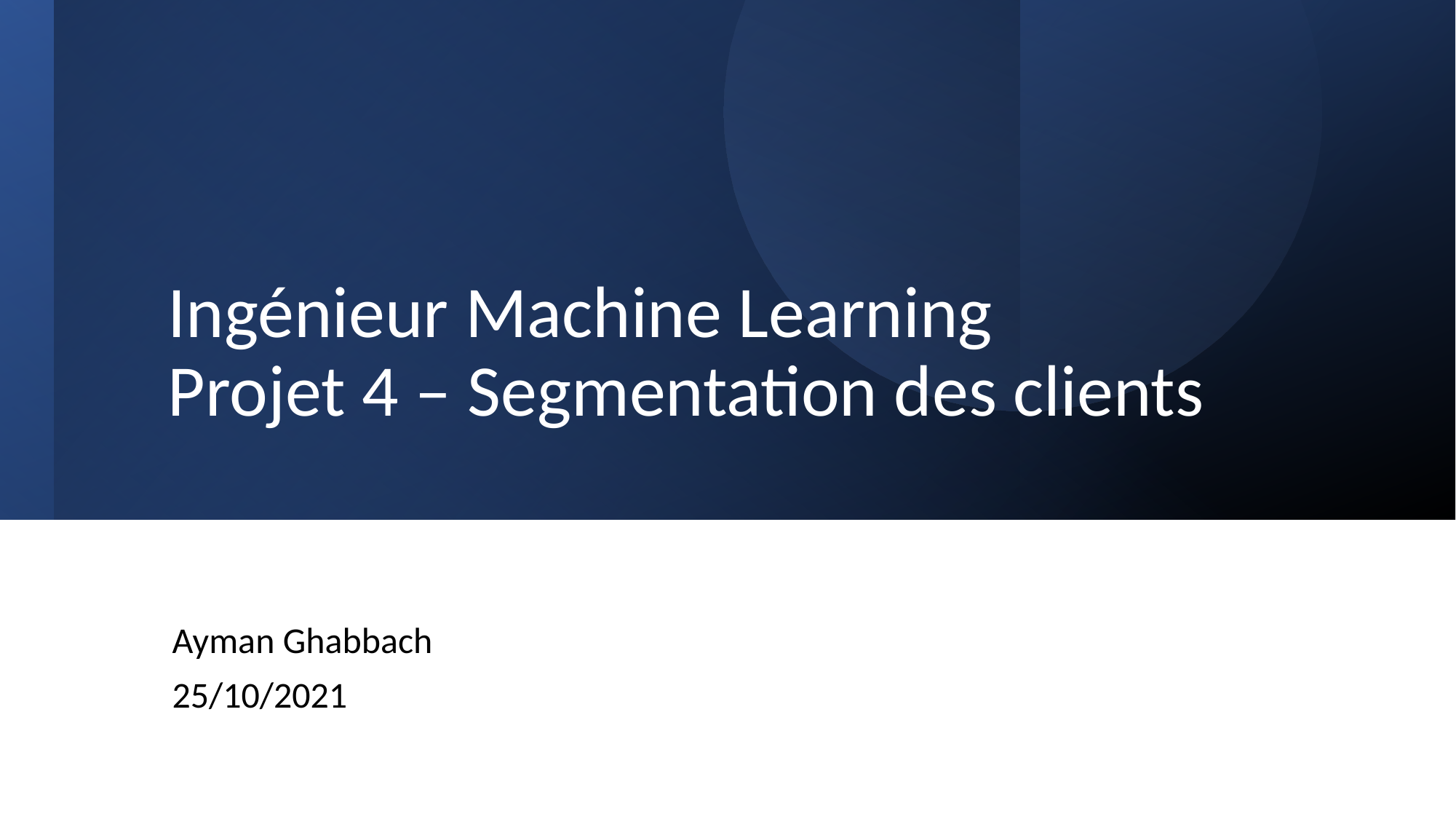

# Ingénieur Machine Learning Projet 4 – Segmentation des clients
Ayman Ghabbach
25/10/2021
1